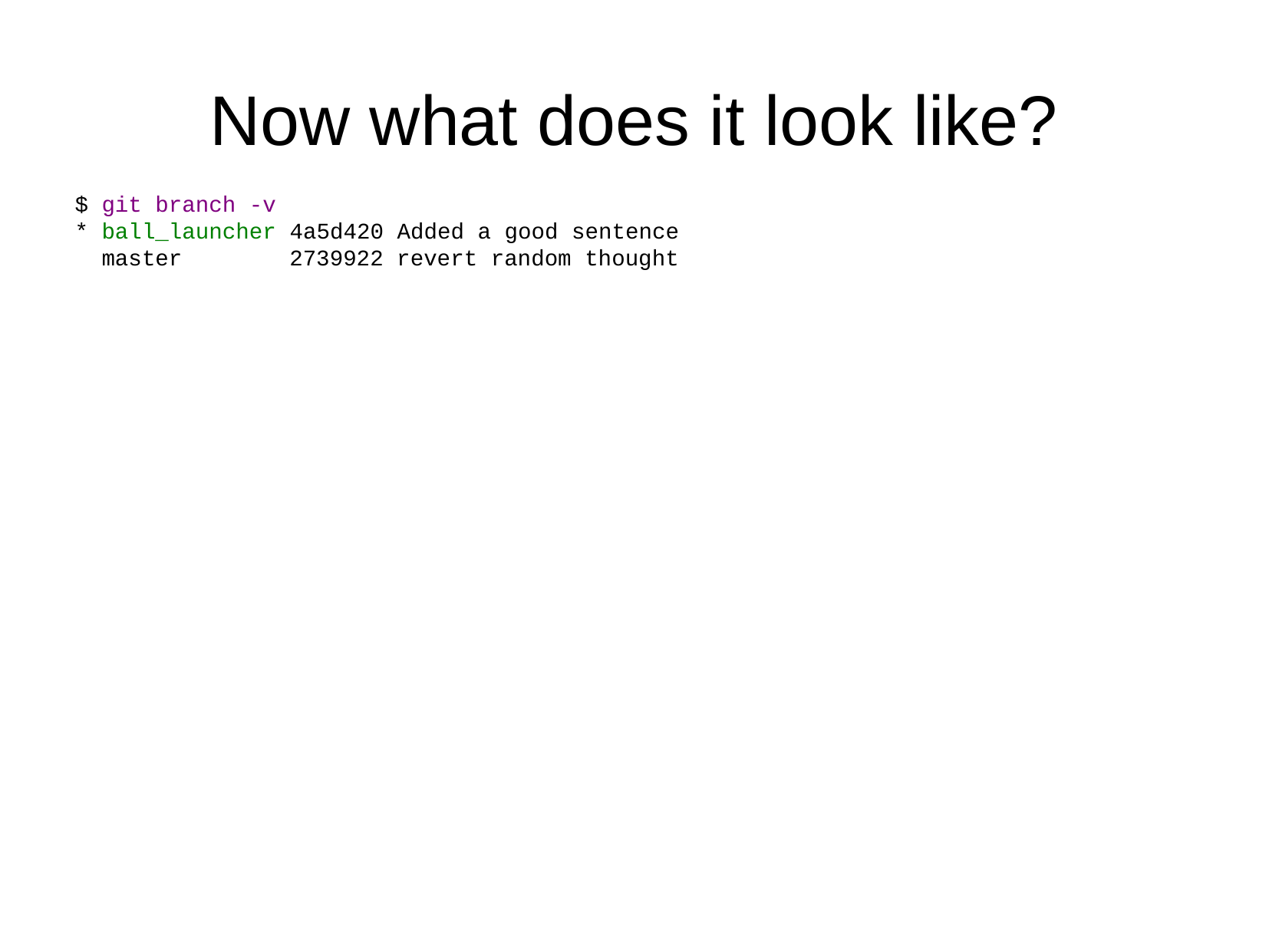

Now what does it look like?
$ git branch -v
* ball_launcher 4a5d420 Added a good sentence
  master        2739922 revert random thought